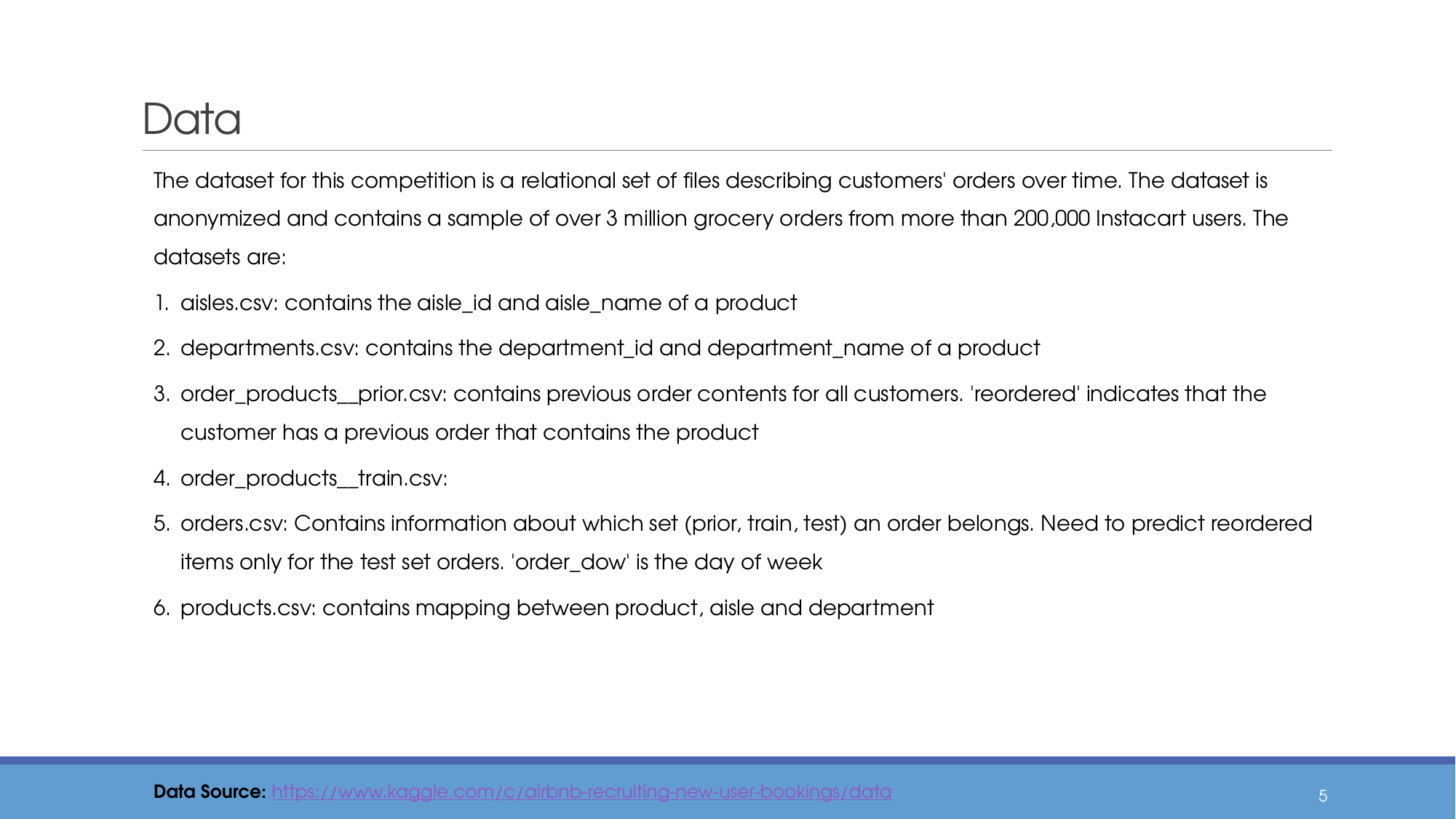

# Data
The dataset for this competition is a relational set of files describing customers' orders over time. The dataset is anonymized and contains a sample of over 3 million grocery orders from more than 200,000 Instacart users. The datasets are:
aisles.csv: contains the aisle_id and aisle_name of a product
departments.csv: contains the department_id and department_name of a product
order_products__prior.csv: contains previous order contents for all customers. 'reordered' indicates that the customer has a previous order that contains the product
order_products__train.csv:
orders.csv: Contains information about which set (prior, train, test) an order belongs. Need to predict reordered items only for the test set orders. 'order_dow' is the day of week
products.csv: contains mapping between product, aisle and department

5
Data Source: https://www.kaggle.com/c/airbnb-recruiting-new-user-bookings/data